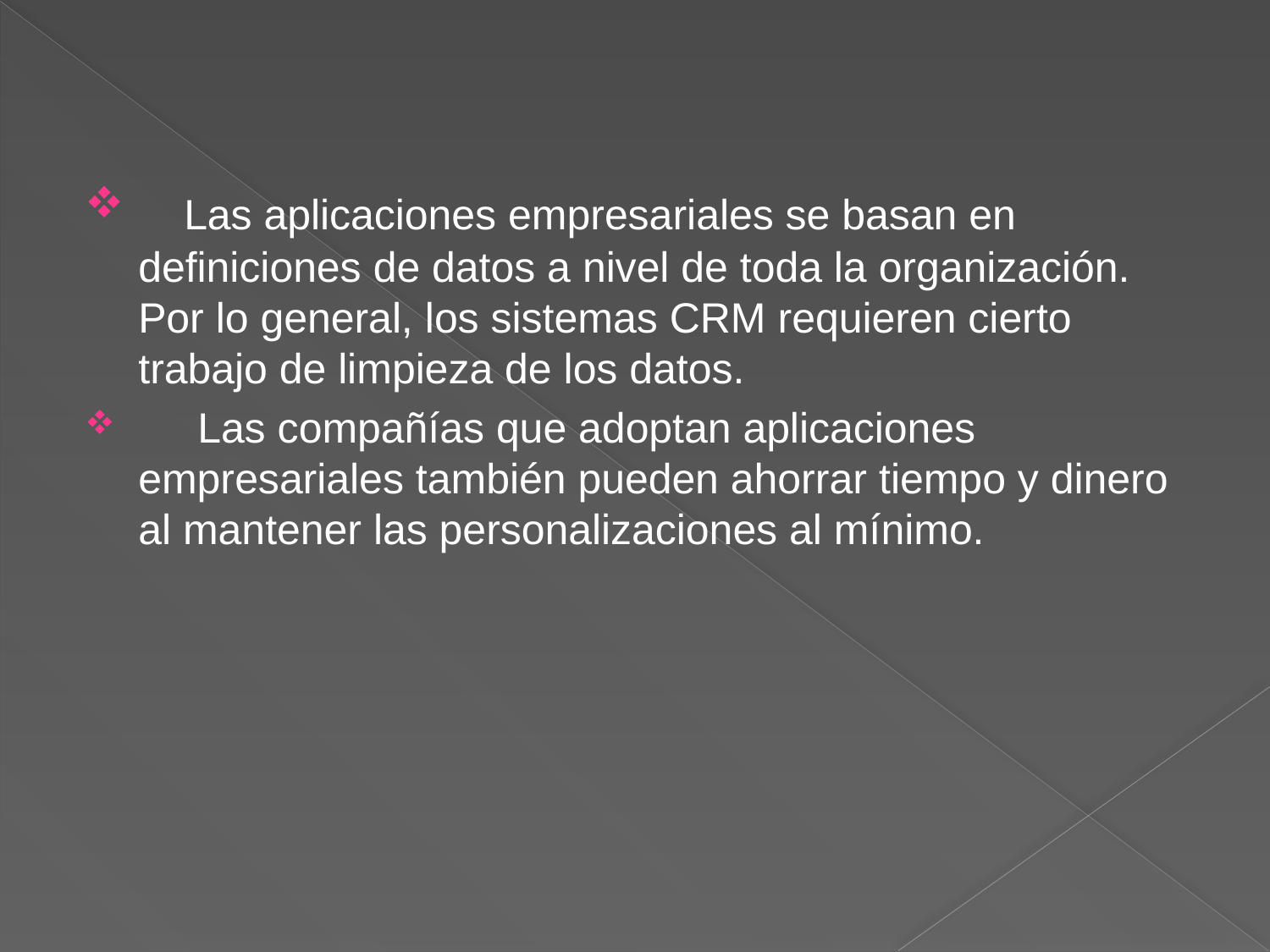

Las aplicaciones empresariales se basan en definiciones de datos a nivel de toda la organización. Por lo general, los sistemas CRM requieren cierto trabajo de limpieza de los datos.
     Las compañías que adoptan aplicaciones empresariales también pueden ahorrar tiempo y dinero al mantener las personalizaciones al mínimo.